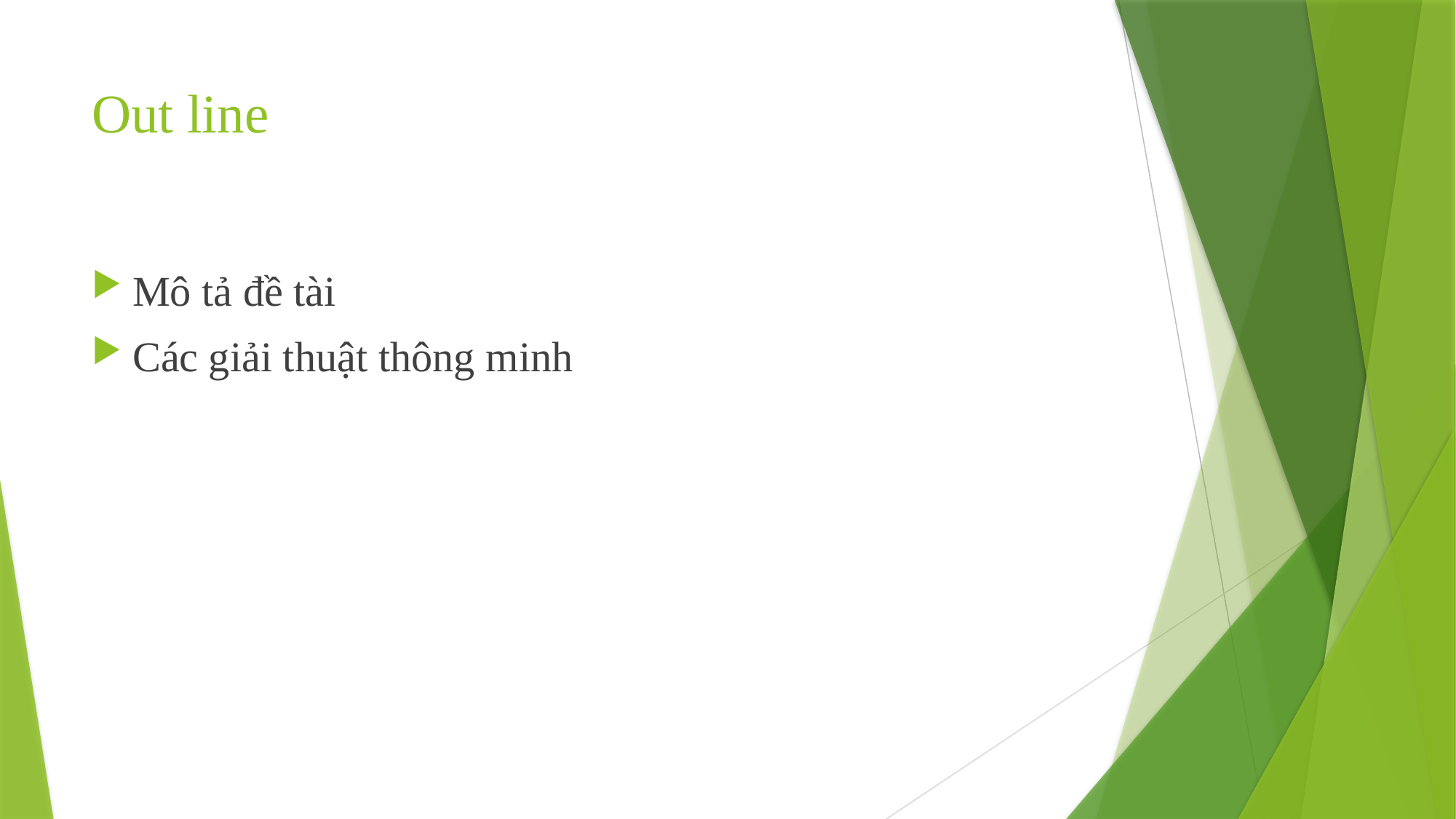

# Out line
Mô tả đề tài
Các giải thuật thông minh